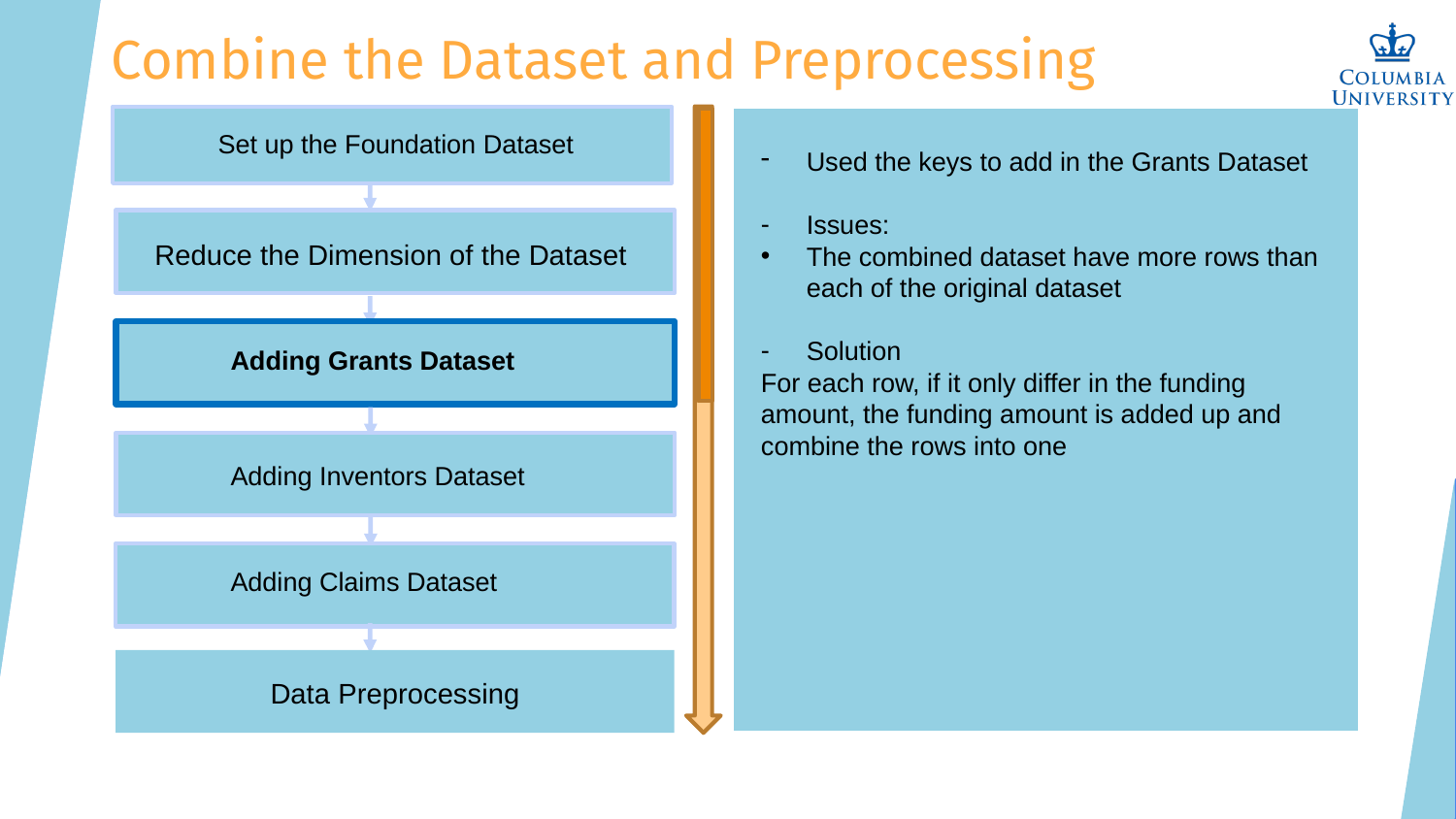

# Combine the Dataset and Preprocessing

Set up the Foundation Dataset
Used the keys to add in the Grants Dataset

Issues:
The combined dataset have more rows than each of the original dataset

Solution
For each row, if it only differ in the funding amount, the funding amount is added up and combine the rows into one

Reduce the Dimension of the Dataset

Adding Grants Dataset

Adding Inventors Dataset

Adding Claims Dataset

Data Preprocessing

3